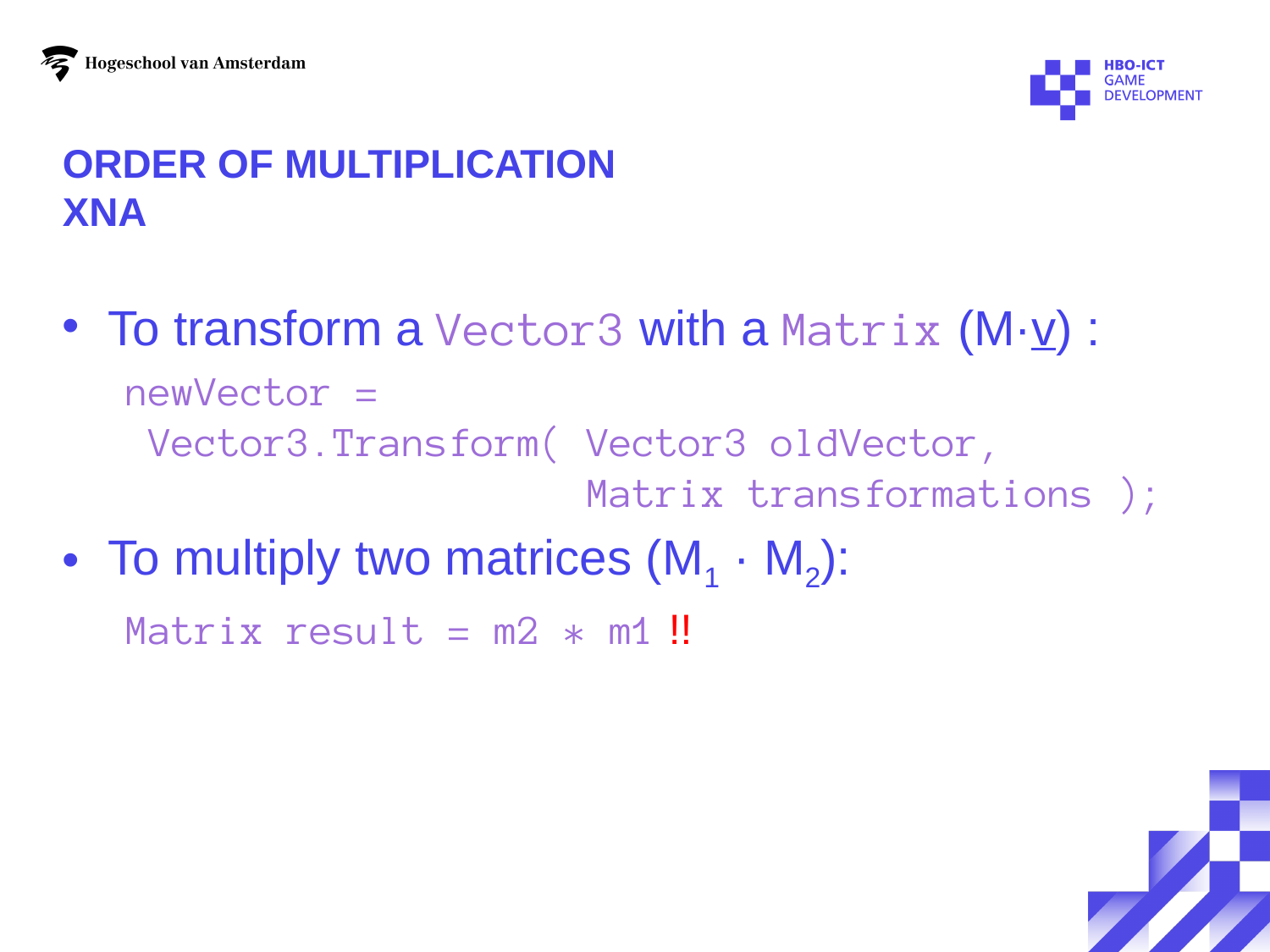

# Order of multiplication XNA
To transform a Vector3 with a Matrix (M·v) :
newVector =
 Vector3.Transform( Vector3 oldVector,
                    Matrix transformations );
To multiply two matrices (M1 · M2):
Matrix result = m2 * m1 !!